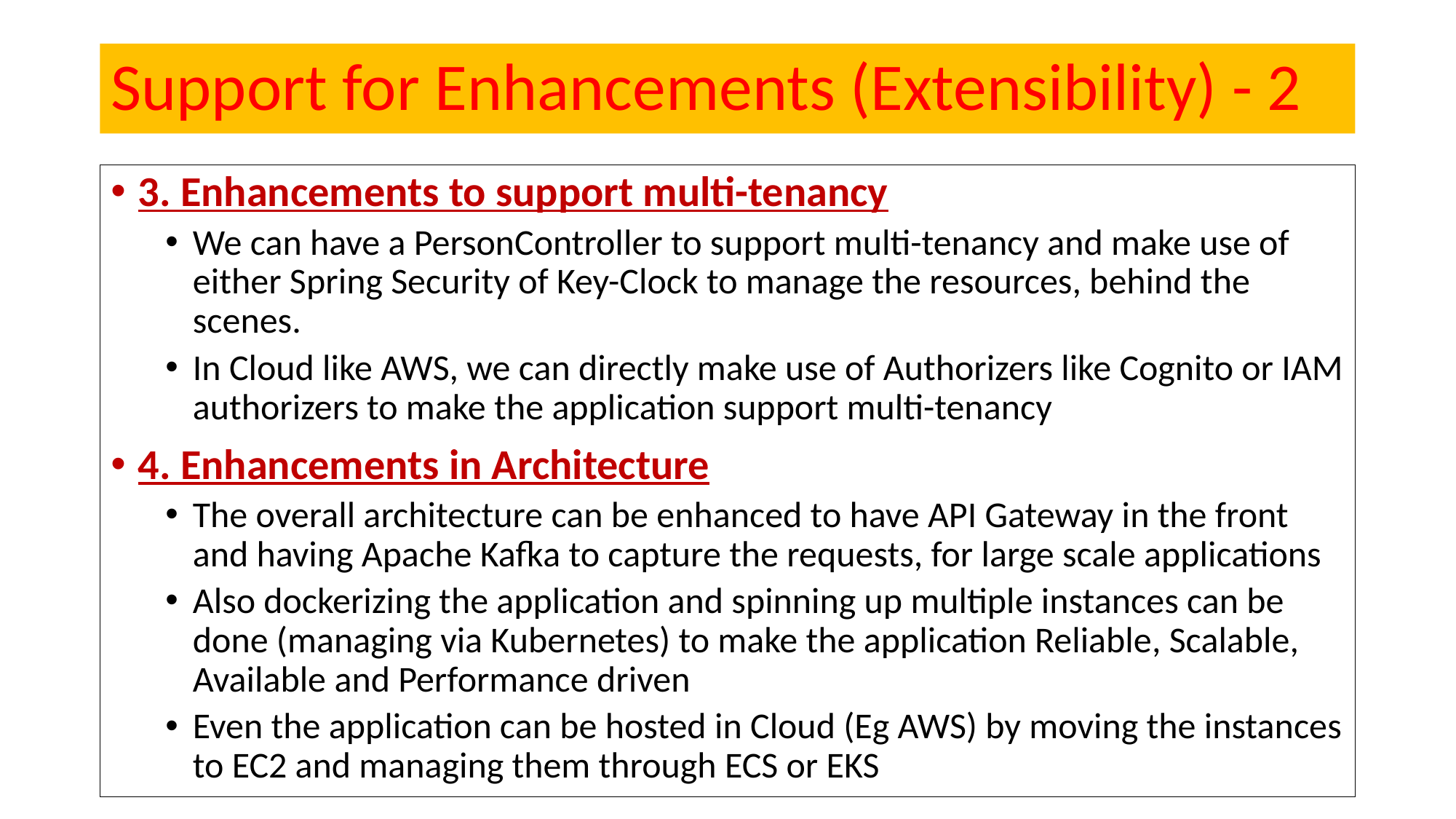

# Support for Enhancements (Extensibility) - 2
3. Enhancements to support multi-tenancy
We can have a PersonController to support multi-tenancy and make use of either Spring Security of Key-Clock to manage the resources, behind the scenes.
In Cloud like AWS, we can directly make use of Authorizers like Cognito or IAM authorizers to make the application support multi-tenancy
4. Enhancements in Architecture
The overall architecture can be enhanced to have API Gateway in the front and having Apache Kafka to capture the requests, for large scale applications
Also dockerizing the application and spinning up multiple instances can be done (managing via Kubernetes) to make the application Reliable, Scalable, Available and Performance driven
Even the application can be hosted in Cloud (Eg AWS) by moving the instances to EC2 and managing them through ECS or EKS